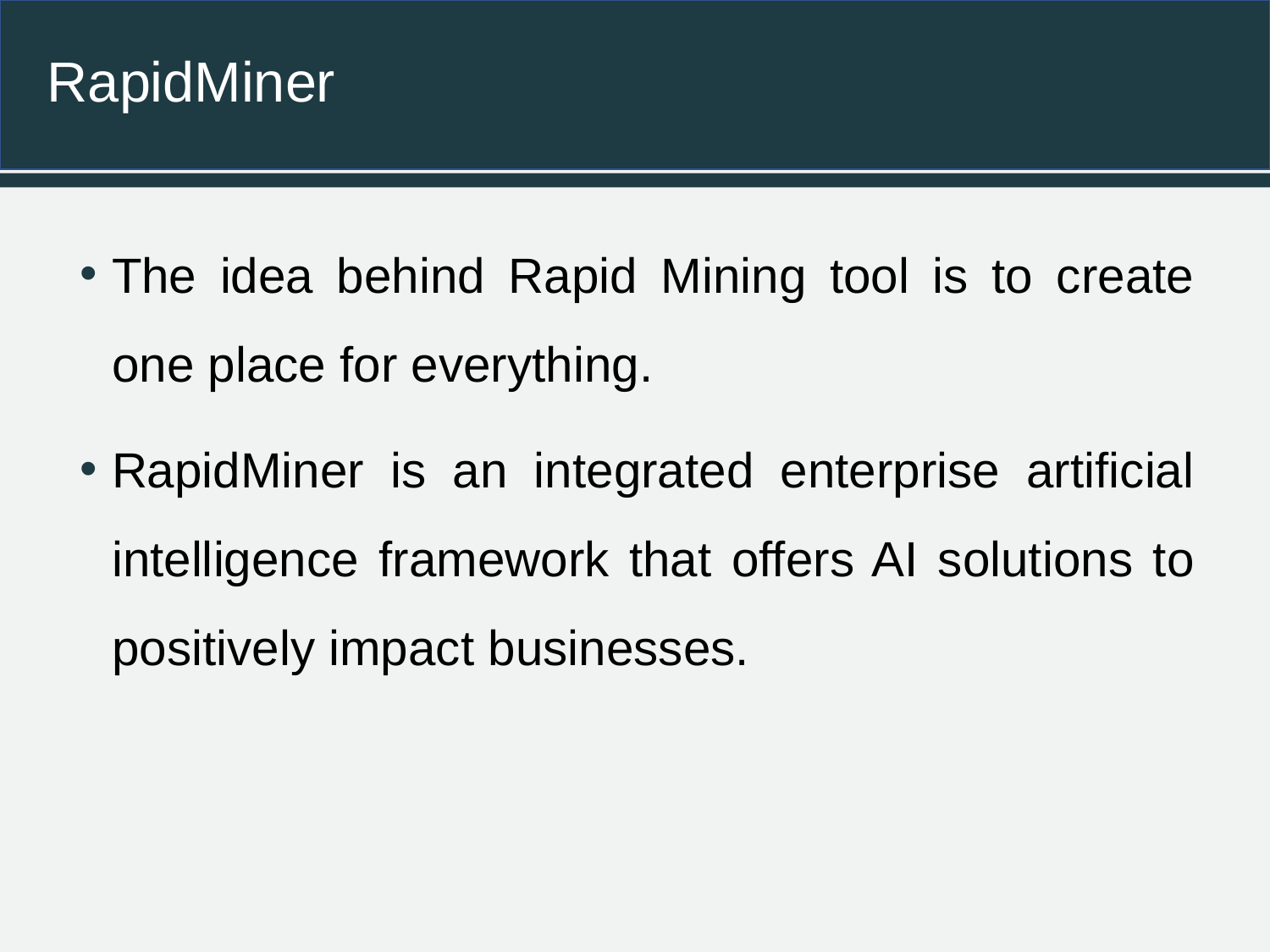

# RapidMiner
The idea behind Rapid Mining tool is to create one place for everything.
RapidMiner is an integrated enterprise artificial intelligence framework that offers AI solutions to positively impact businesses.